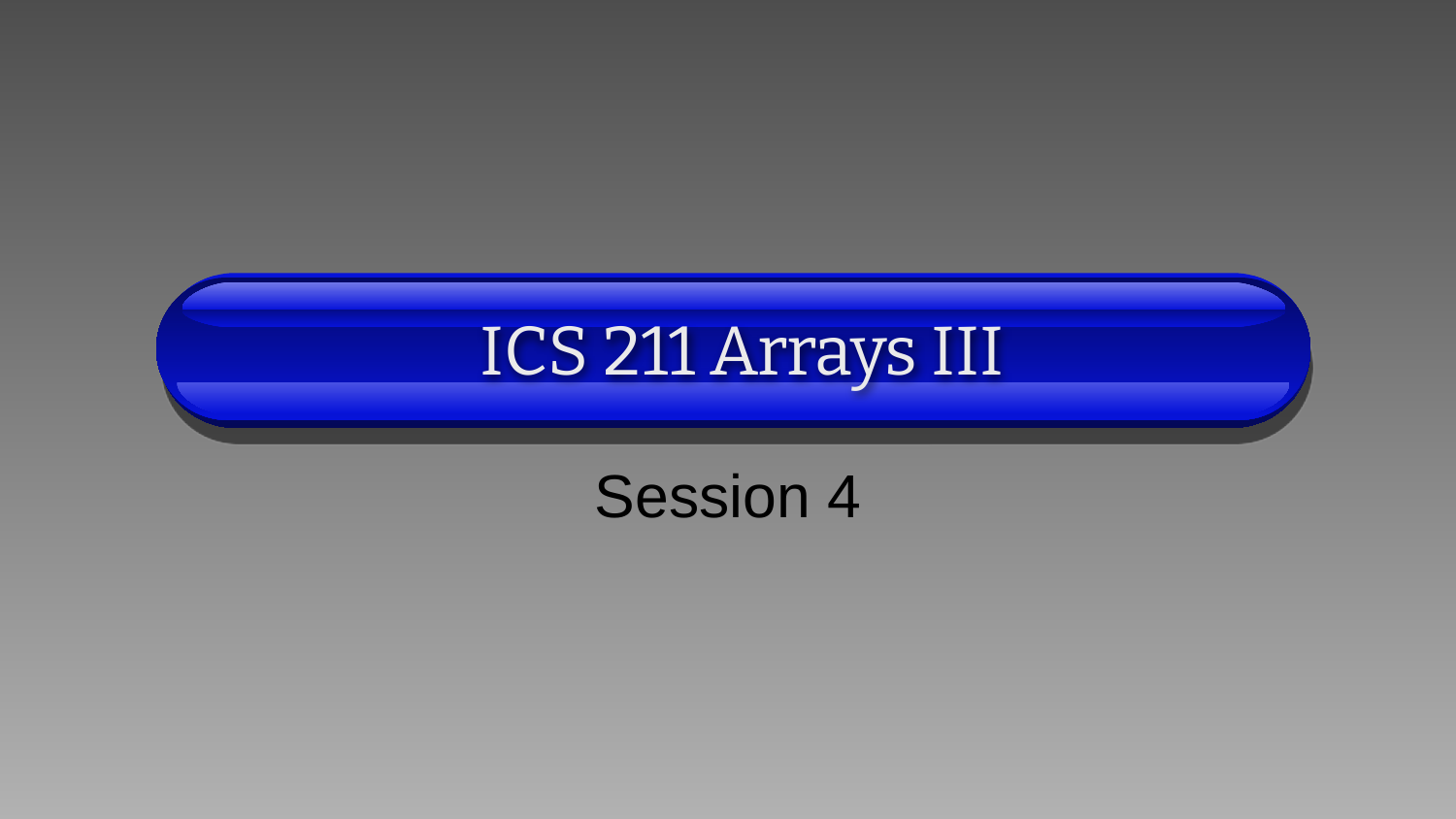

# ICS 211 Arrays III
Session 4